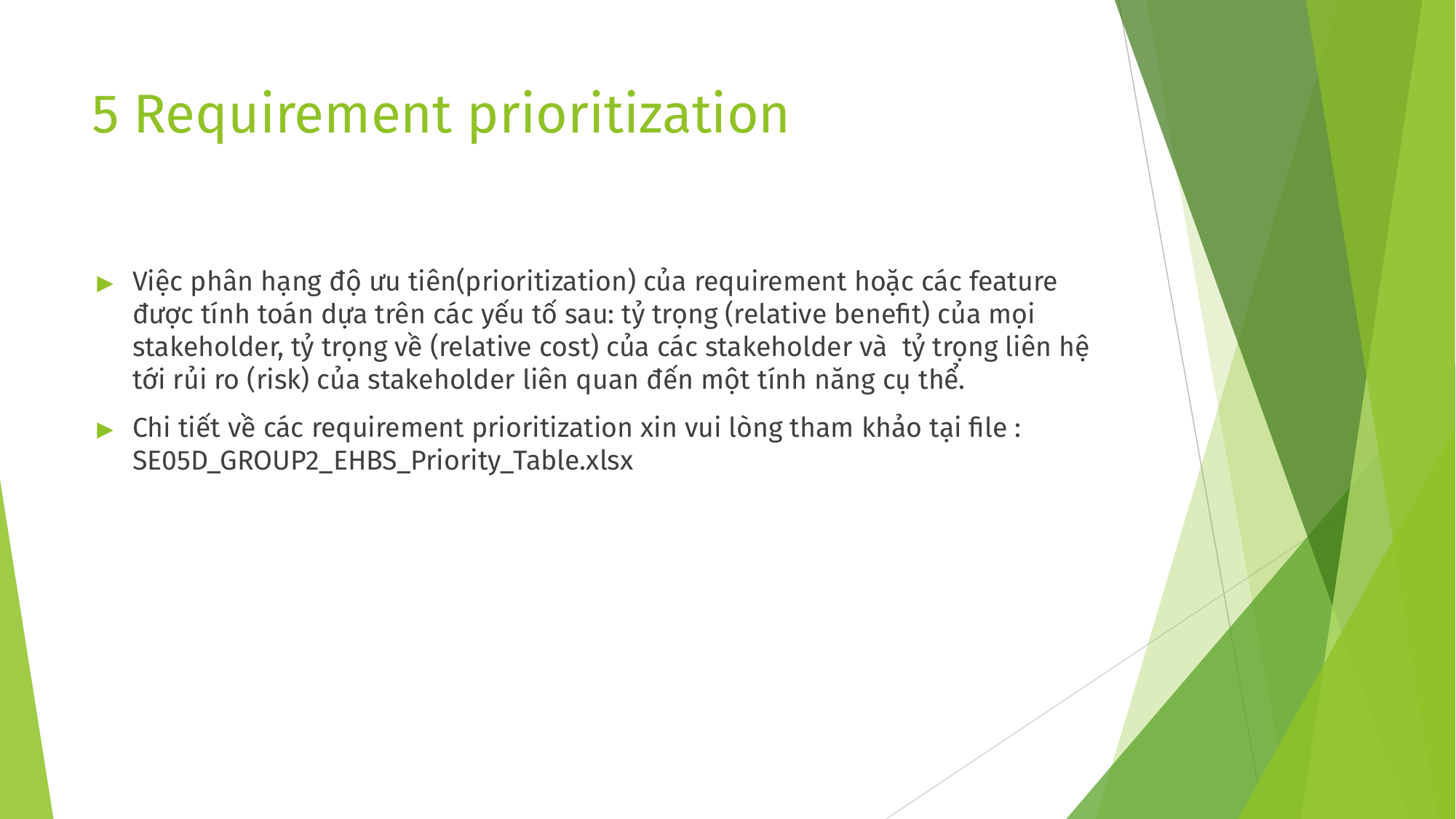

# 5 Requirement prioritization
Việc phân hạng độ ưu tiên(prioritization) của requirement hoặc các feature được tính toán dựa trên các yếu tố sau: tỷ trọng (relative benefit) của mọi stakeholder, tỷ trọng về (relative cost) của các stakeholder và  tỷ trọng liên hệ tới rủi ro (risk) của stakeholder liên quan đến một tính năng cụ thể.
Chi tiết về các requirement prioritization xin vui lòng tham khảo tại file : SE05D_GROUP2_EHBS_Priority_Table.xlsx